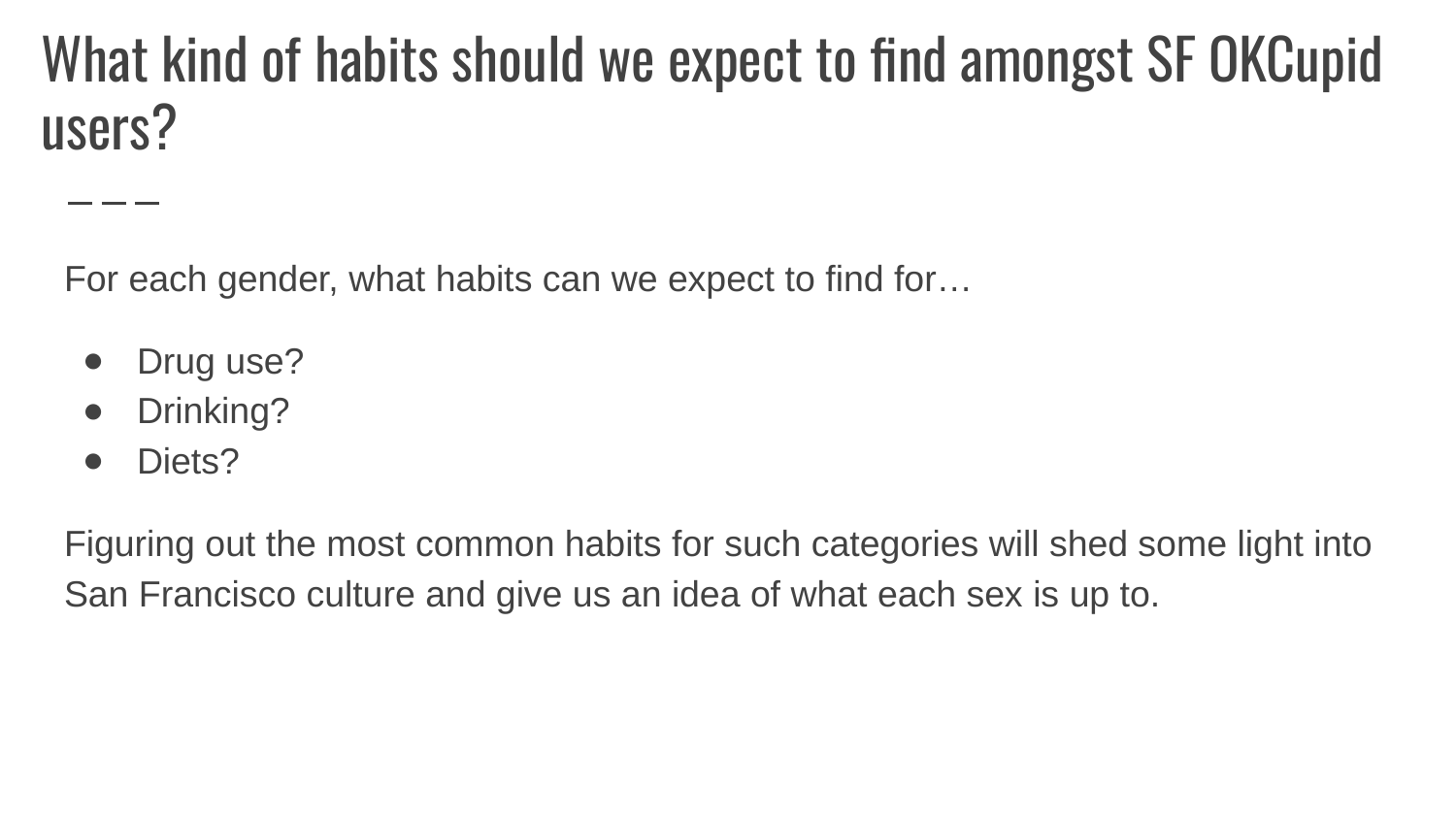

# What kind of habits should we expect to find amongst SF OKCupid users?
For each gender, what habits can we expect to find for…
Drug use?
Drinking?
Diets?
Figuring out the most common habits for such categories will shed some light into San Francisco culture and give us an idea of what each sex is up to.